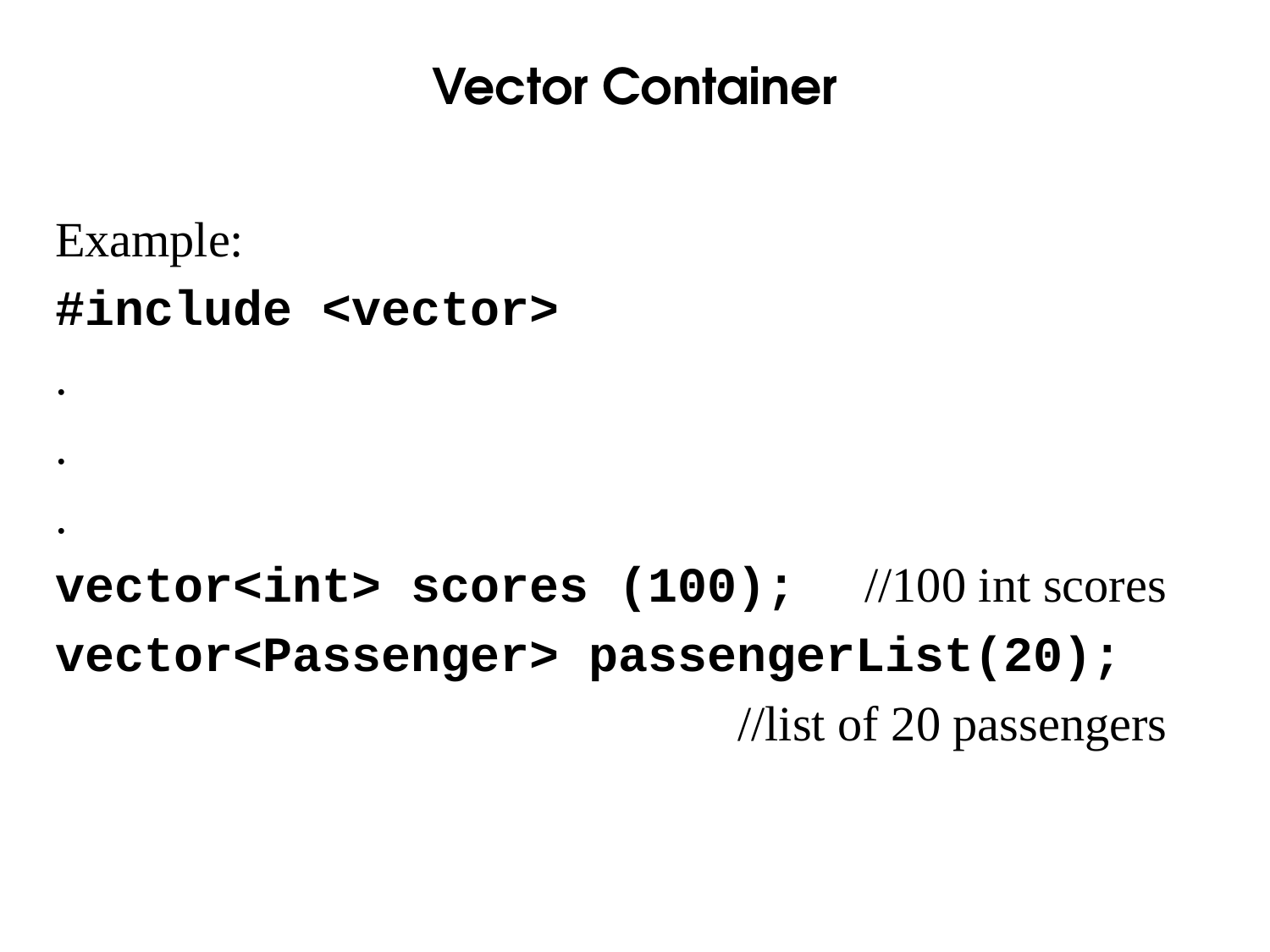

# Vector Container
Example:
#include <vector>
.
.
.
vector<int> scores (100);	//100 int scores
vector<Passenger> passengerList(20);
						//list of 20 passengers